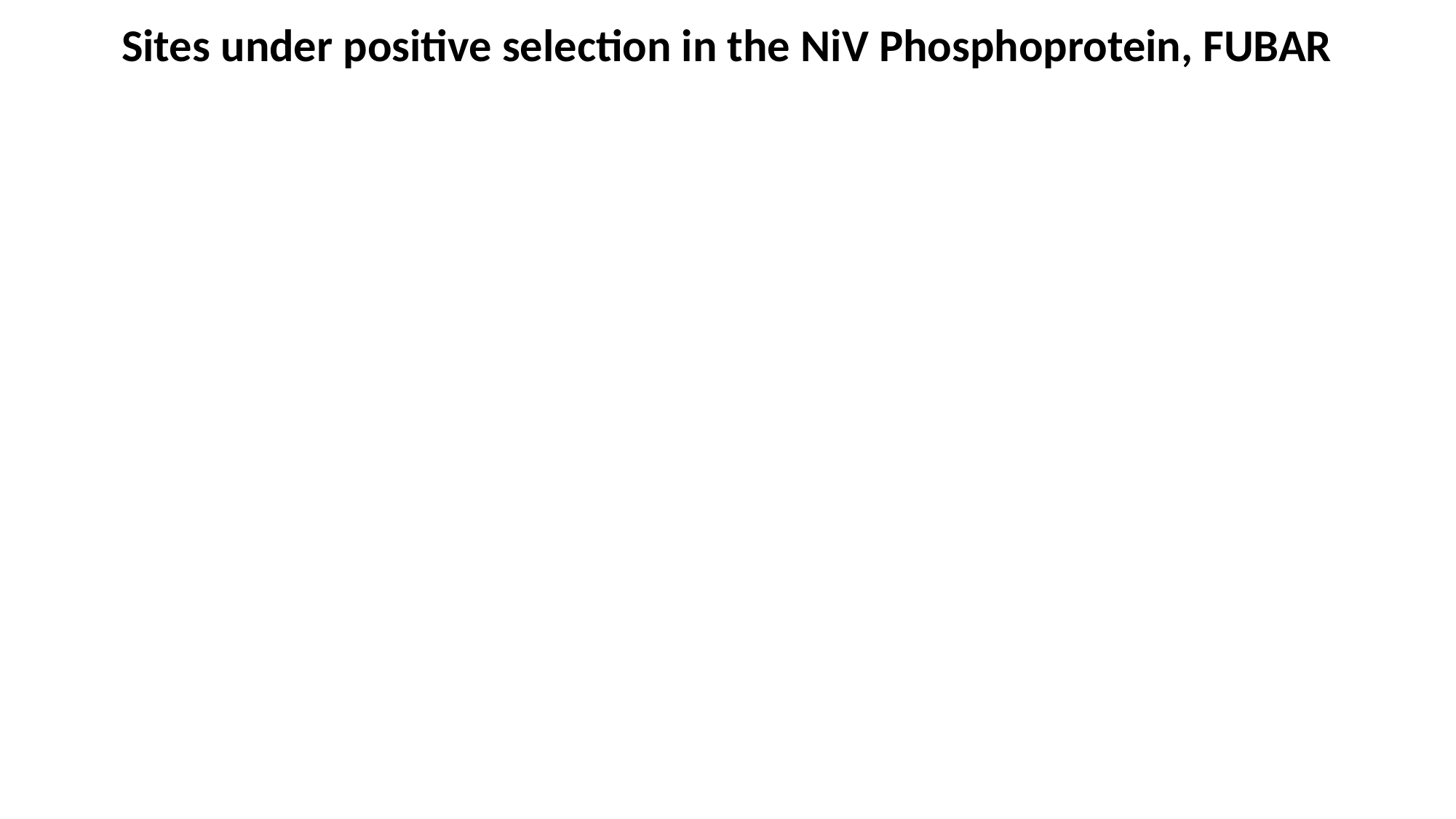

# Sites under positive selection in the NiV Phosphoprotein, FUBAR